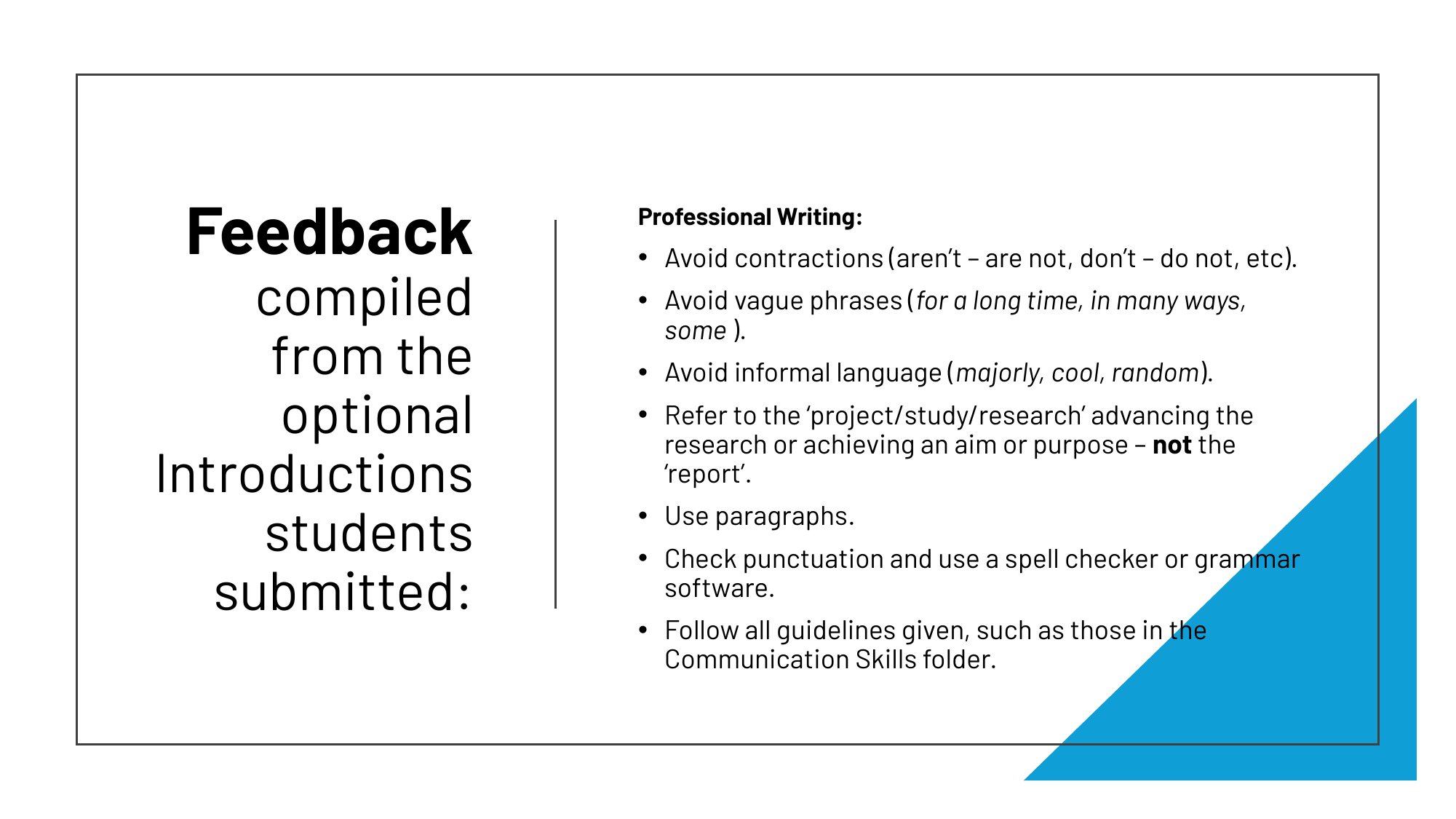

# Feedback compiled from the optional Introductions students submitted:
Professional Writing:
Avoid contractions (aren’t – are not, don’t – do not, etc).
Avoid vague phrases (for a long time, in many ways, some ).
Avoid informal language (majorly, cool, random).
Refer to the ‘project/study/research’ advancing the research or achieving an aim or purpose – not the ‘report’.
Use paragraphs.
Check punctuation and use a spell checker or grammar software.
Follow all guidelines given, such as those in the Communication Skills folder.